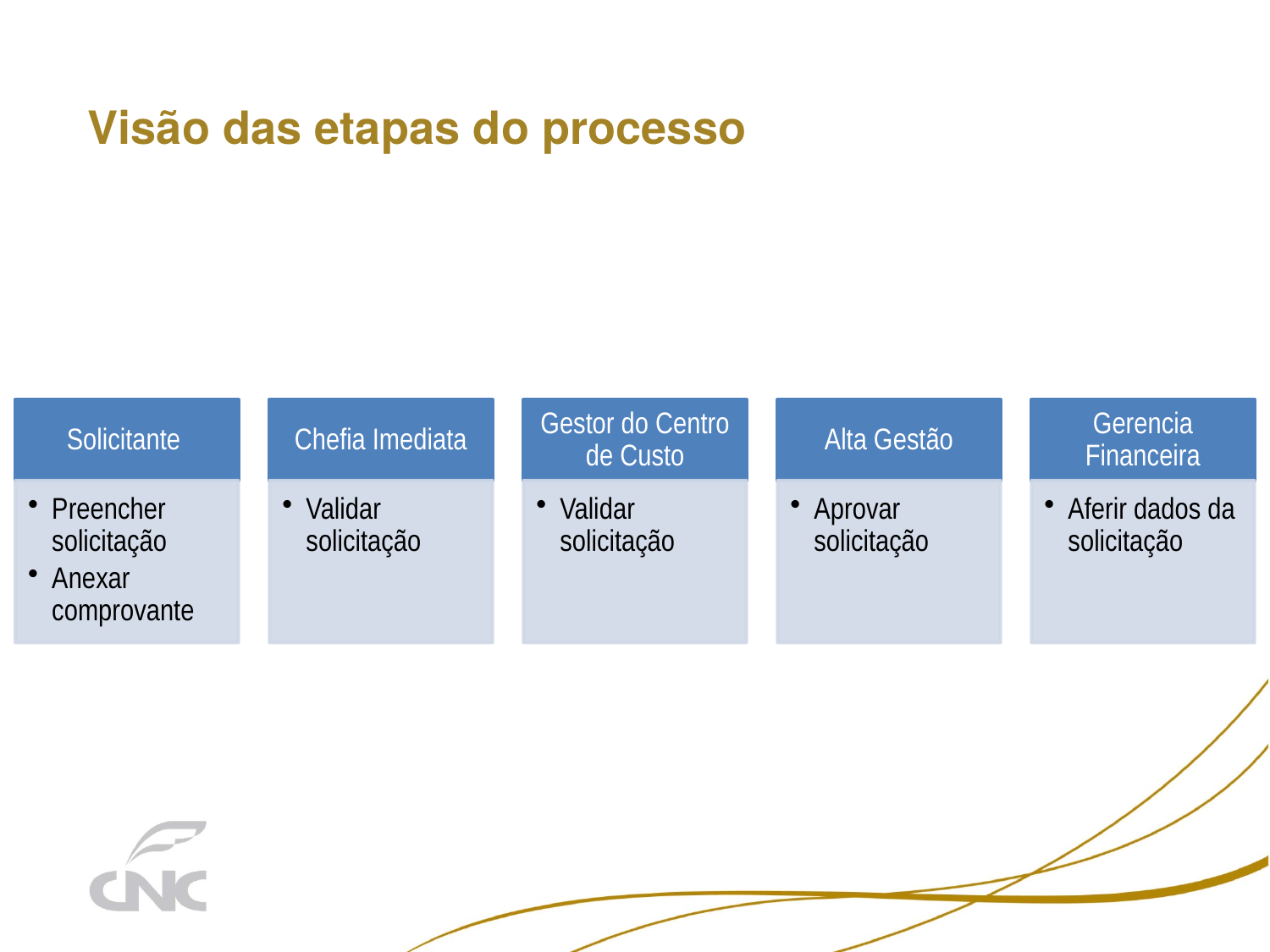

# Visão das etapas do processo
Solicitante
Preencher solicitação
Anexar comprovante
Chefia Imediata
Validar solicitação
Gestor do Centro de Custo
Validar solicitação
Alta Gestão
Aprovar solicitação
Gerencia Financeira
Aferir dados da solicitação